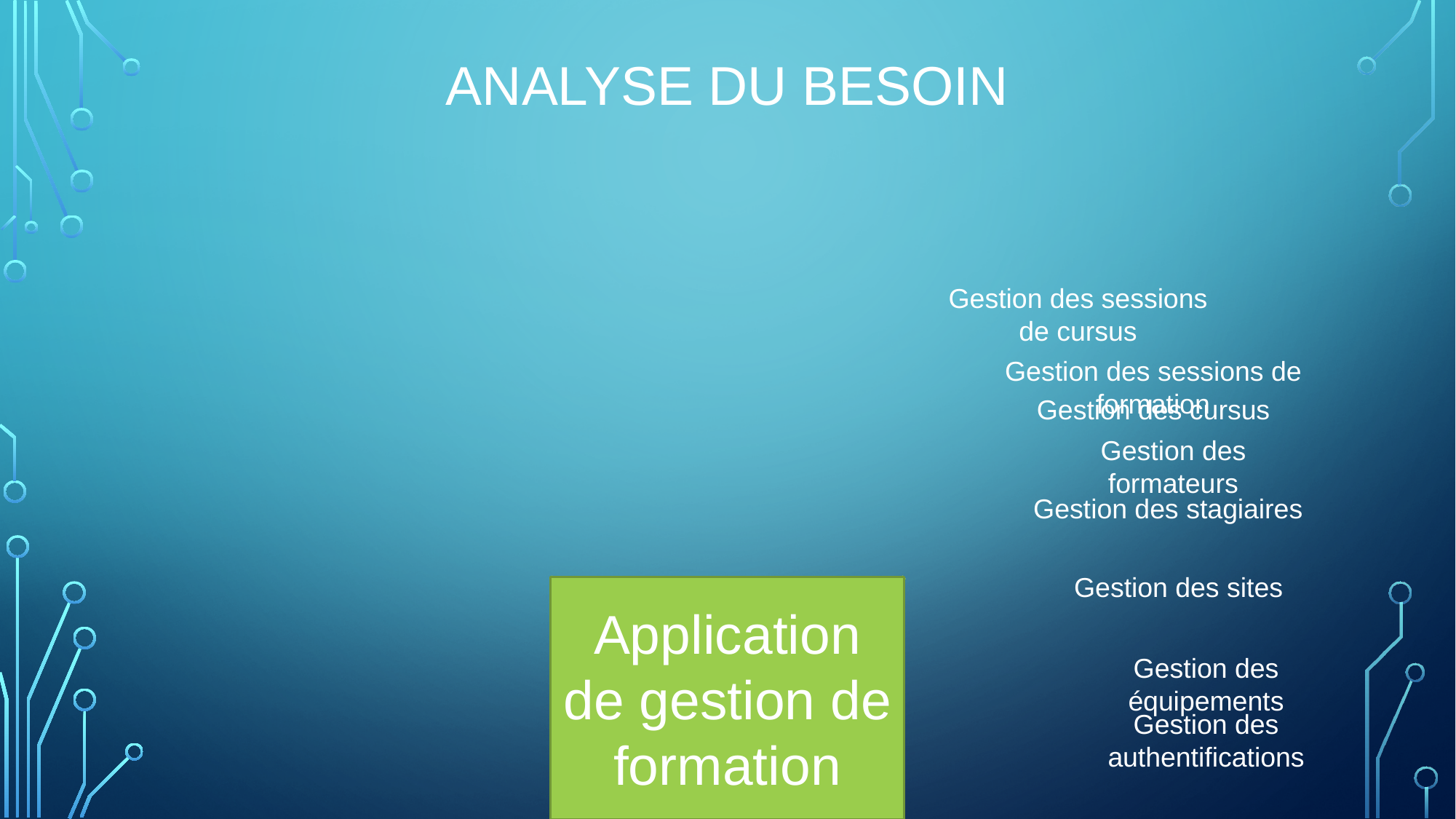

# Analyse du besoin
Gestion des sessions de cursus
Gestion des sessions de formation
Gestion des cursus
Gestion des formateurs
Gestion des stagiaires
Gestion des sites
Application de gestion de formation
Gestion des formations
Gestion des équipements
Gestion des authentifications